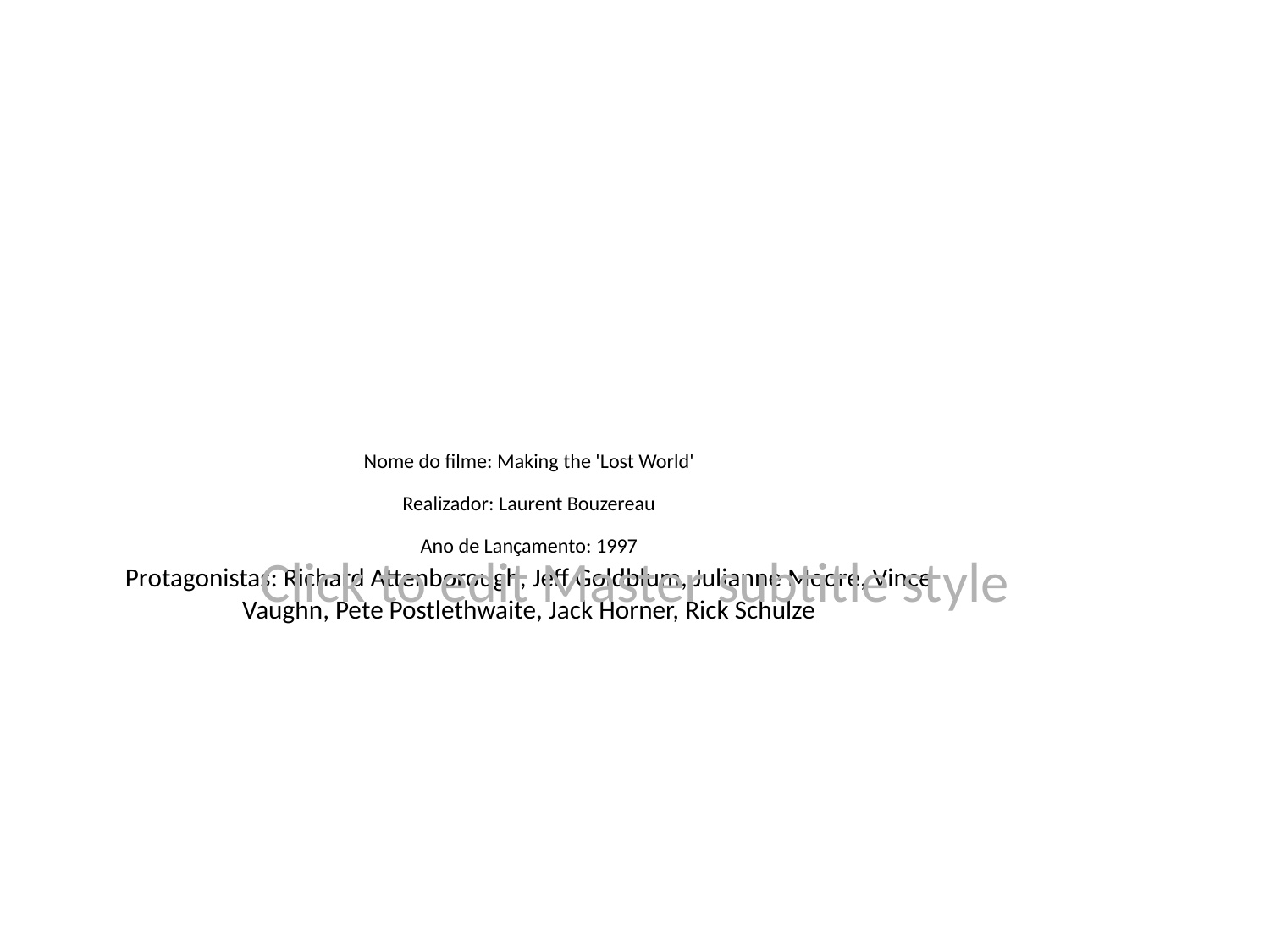

# Nome do filme: Making the 'Lost World'
Realizador: Laurent Bouzereau
Ano de Lançamento: 1997
Protagonistas: Richard Attenborough, Jeff Goldblum, Julianne Moore, Vince Vaughn, Pete Postlethwaite, Jack Horner, Rick Schulze
Click to edit Master subtitle style